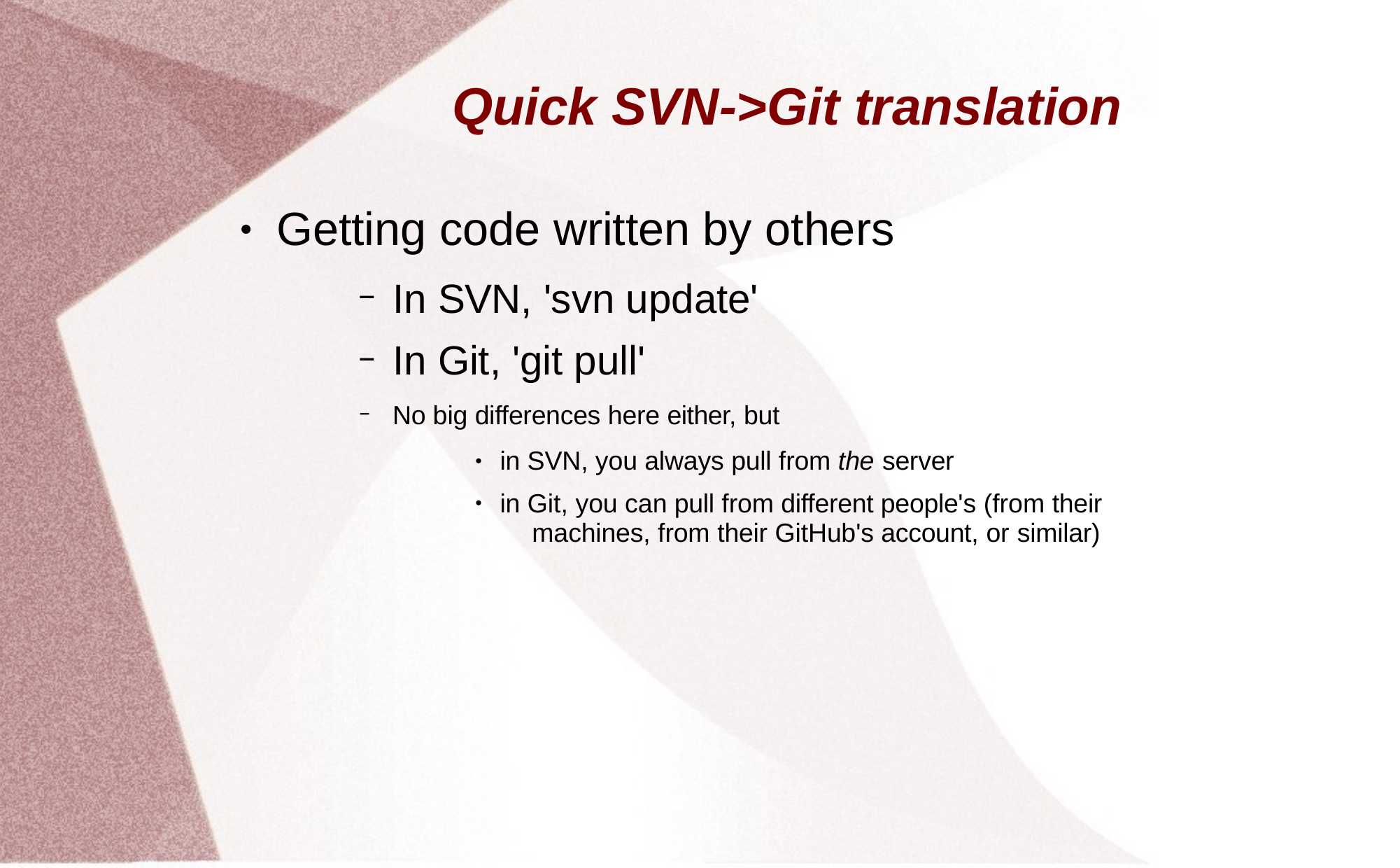

# Quick SVN->Git translation
Getting code written by others
In SVN, 'svn update'
In Git, 'git pull'
No big differences here either, but
●
in SVN, you always pull from the server
in Git, you can pull from different people's (from their  machines, from their GitHub's account, or similar)
●
●